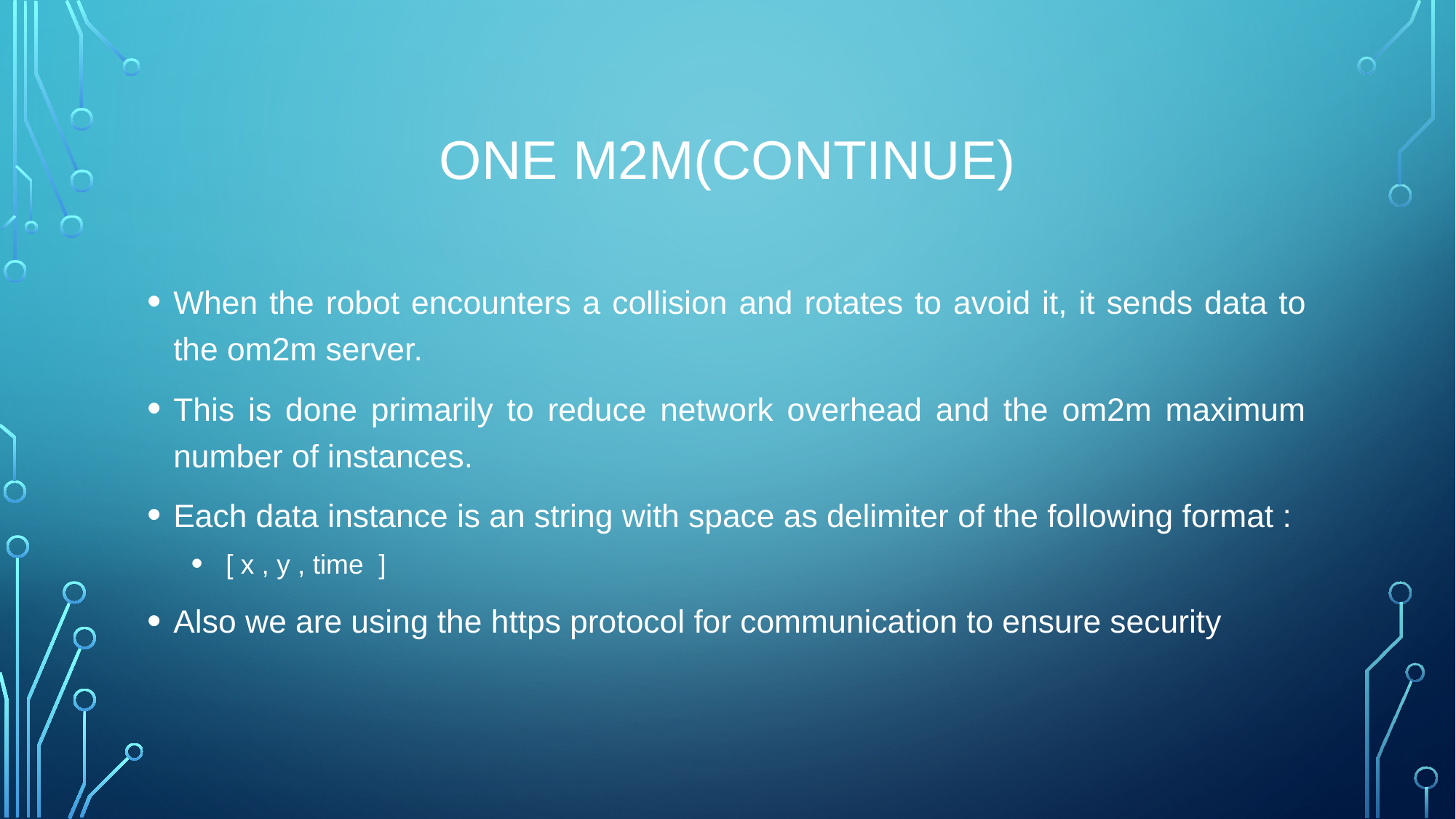

# One m2m(continue)
When the robot encounters a collision and rotates to avoid it, it sends data to the om2m server.
This is done primarily to reduce network overhead and the om2m maximum number of instances.
Each data instance is an string with space as delimiter of the following format :
[ x , y , time  ]
Also we are using the https protocol for communication to ensure security